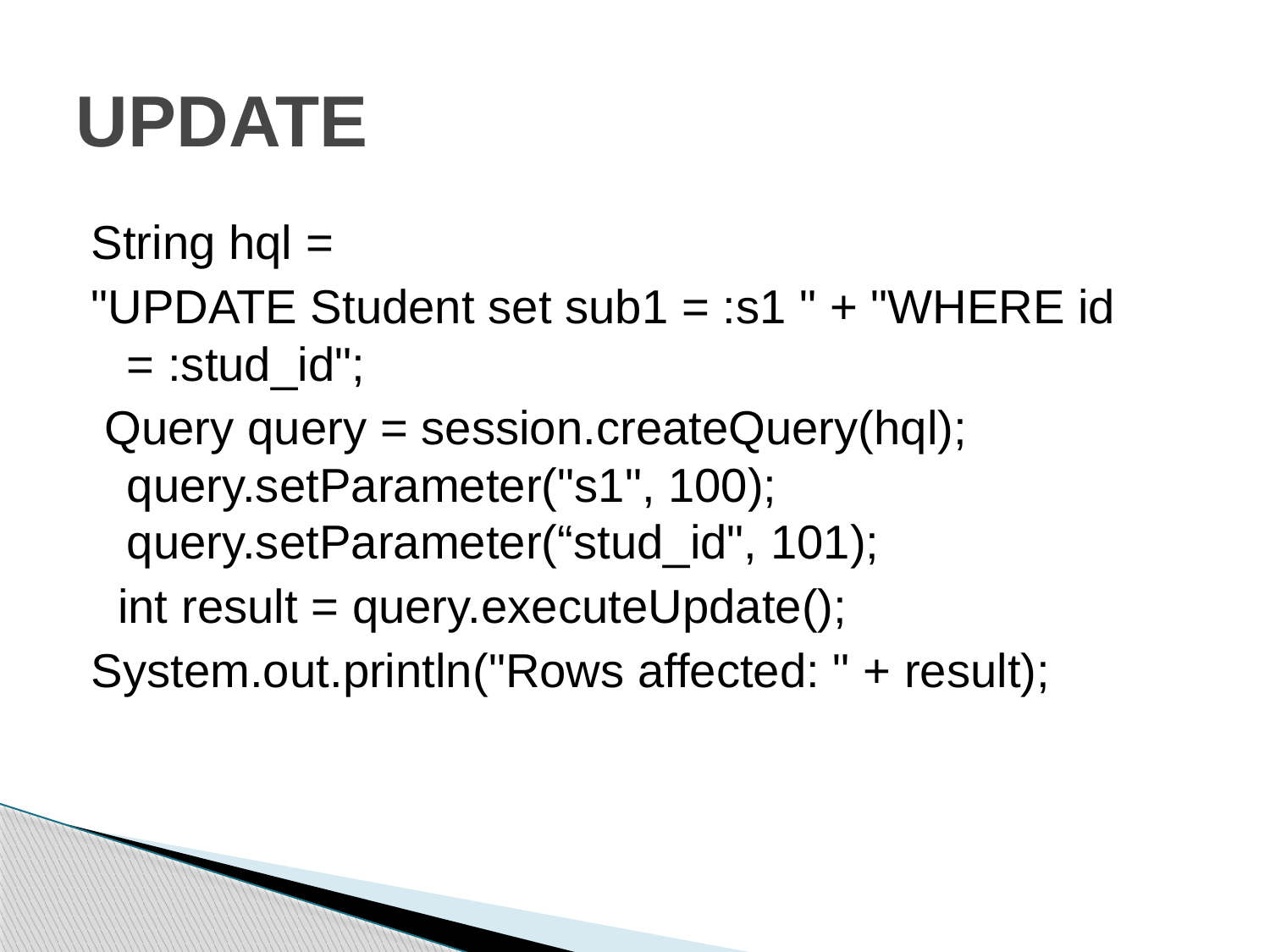

# UPDATE
String hql =
"UPDATE Student set sub1 = :s1 " + "WHERE id = :stud_id";
 Query query = session.createQuery(hql); query.setParameter("s1", 100); query.setParameter(“stud_id", 101);
  int result = query.executeUpdate();
System.out.println("Rows affected: " + result);